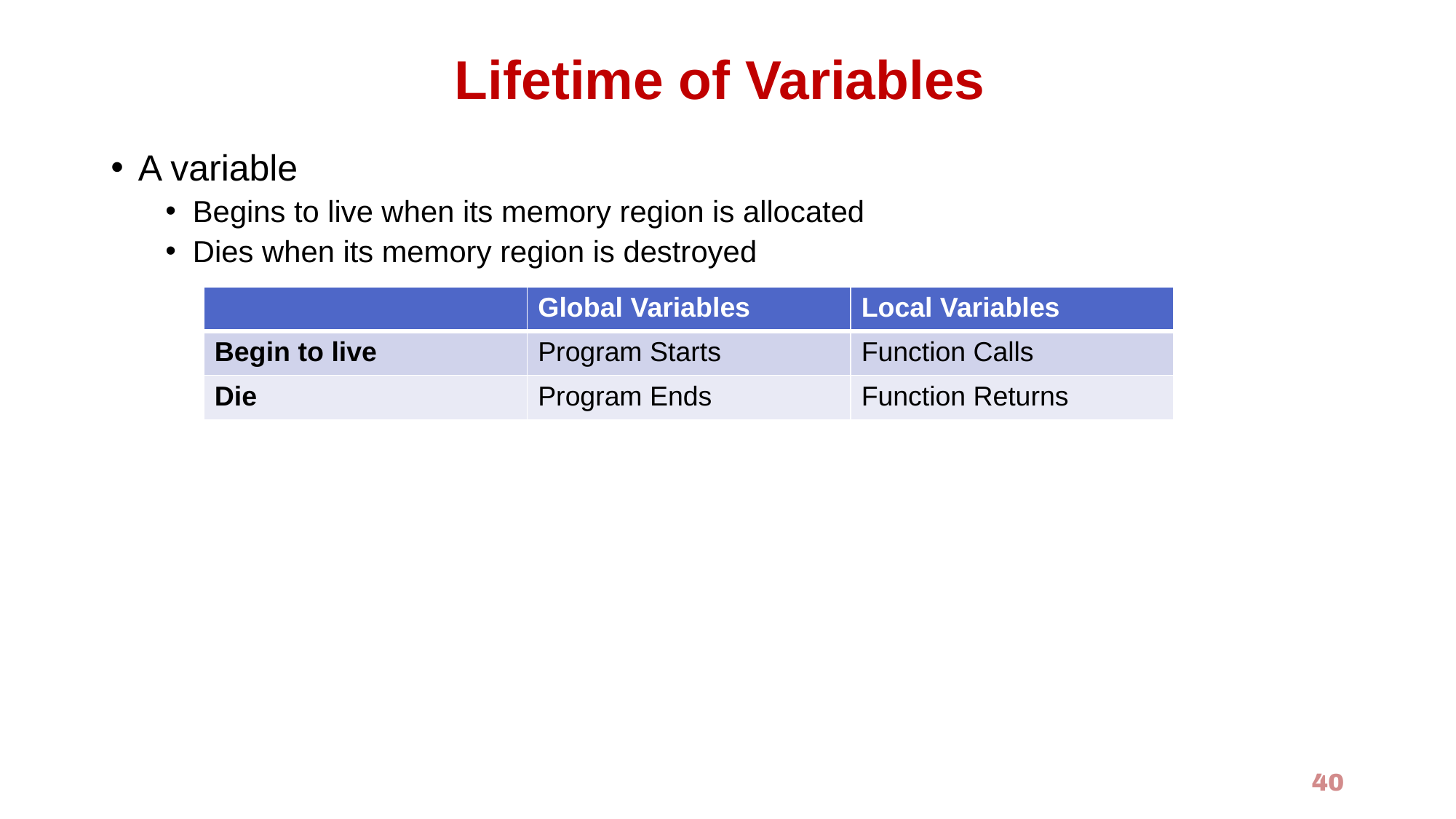

# Lifetime of Variables
A variable
Begins to live when its memory region is allocated
Dies when its memory region is destroyed

|  | Global Variables | Local Variables |
| --- | --- | --- |
| Begin to live | Program Starts | Function Calls |
| Die | Program Ends | Function Returns |
40